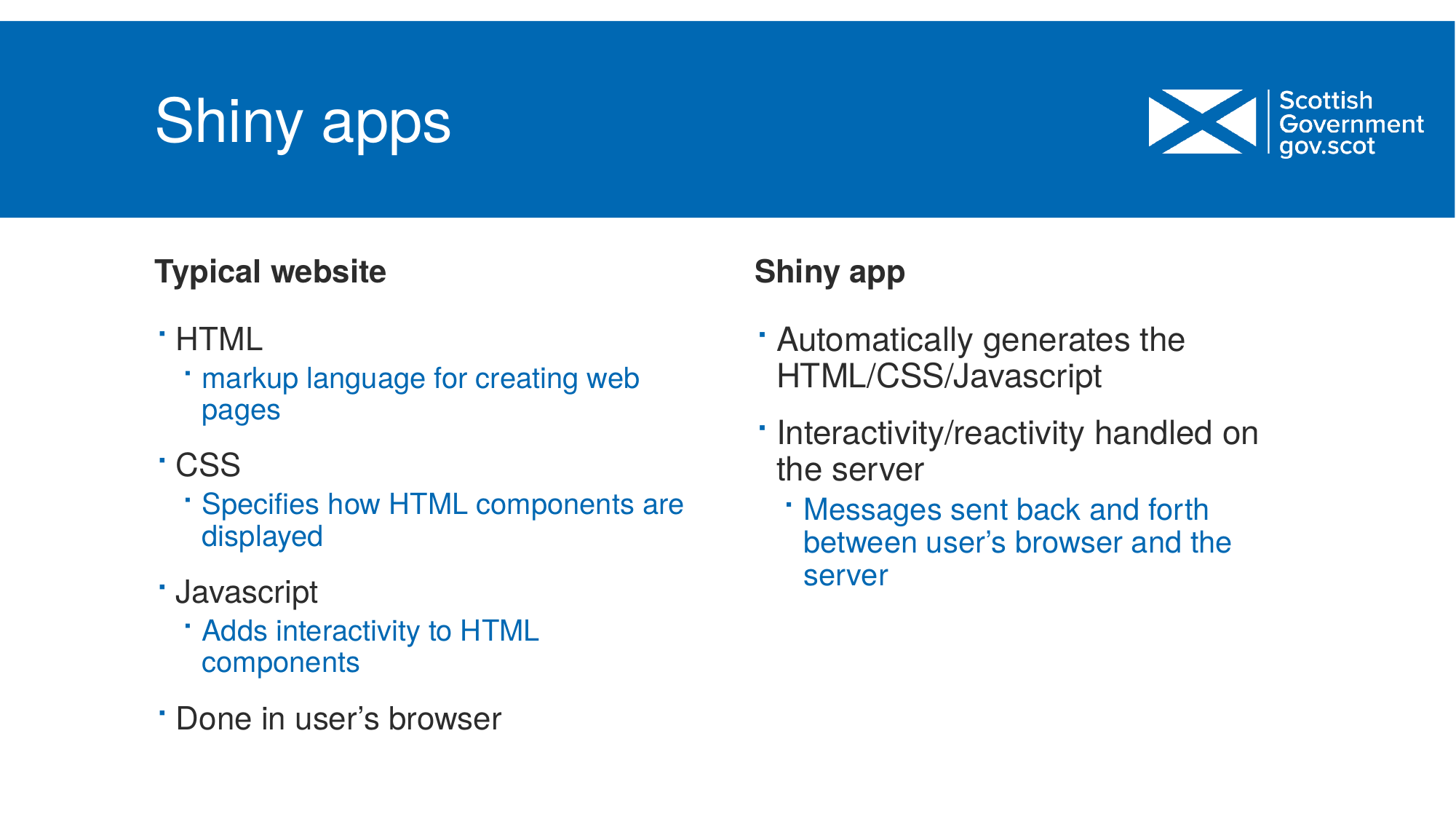

# Shiny apps
Typical website
Shiny app
Automatically generates the HTML/CSS/Javascript
Interactivity/reactivity handled on the server
Messages sent back and forth between user’s browser and the server

HTML
markup language for creating web pages
CSS
Specifies how HTML components are displayed
Javascript
Adds interactivity to HTML components
Done in user’s browser